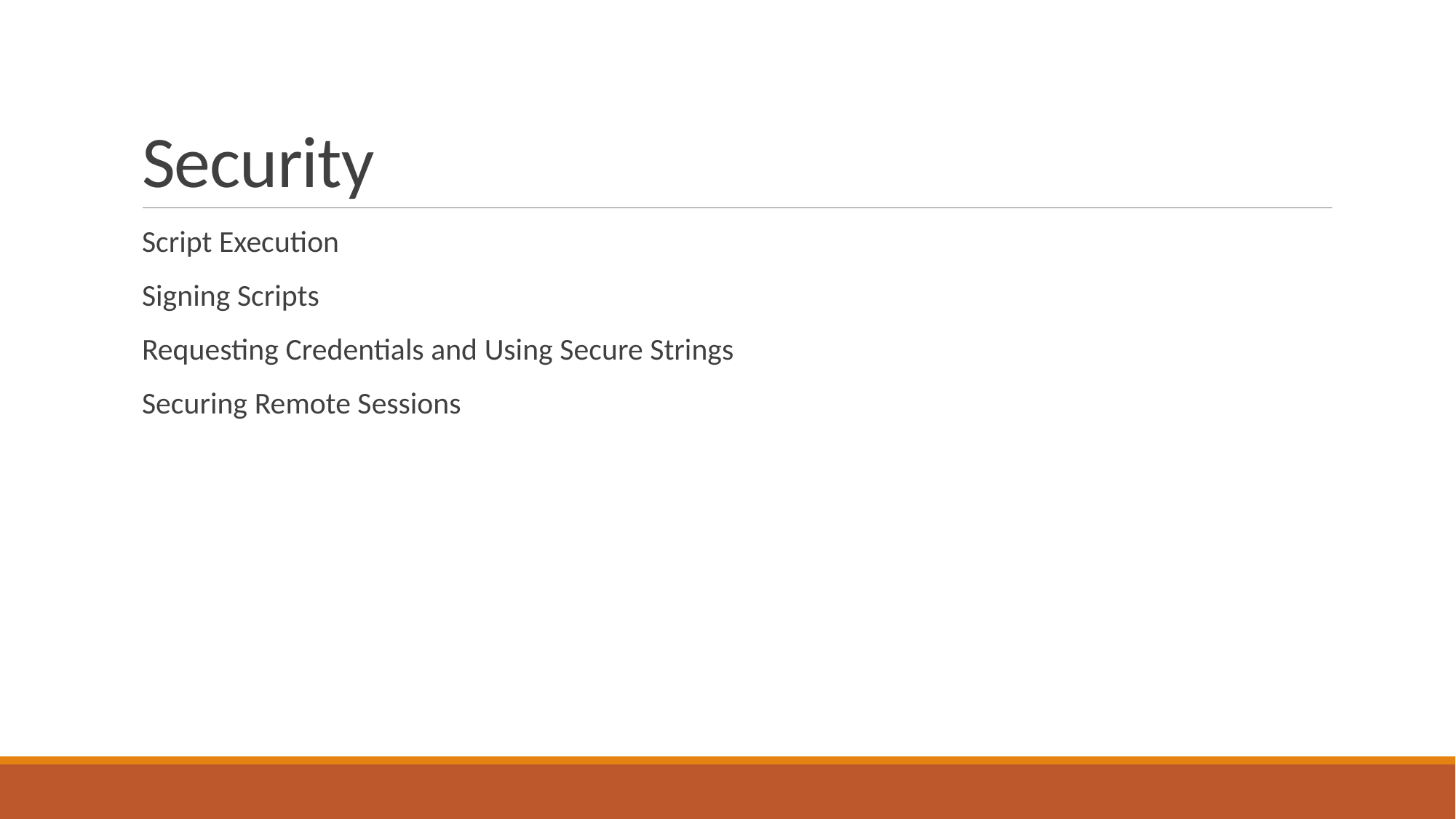

# Security
Script Execution
Signing Scripts
Requesting Credentials and Using Secure Strings
Securing Remote Sessions